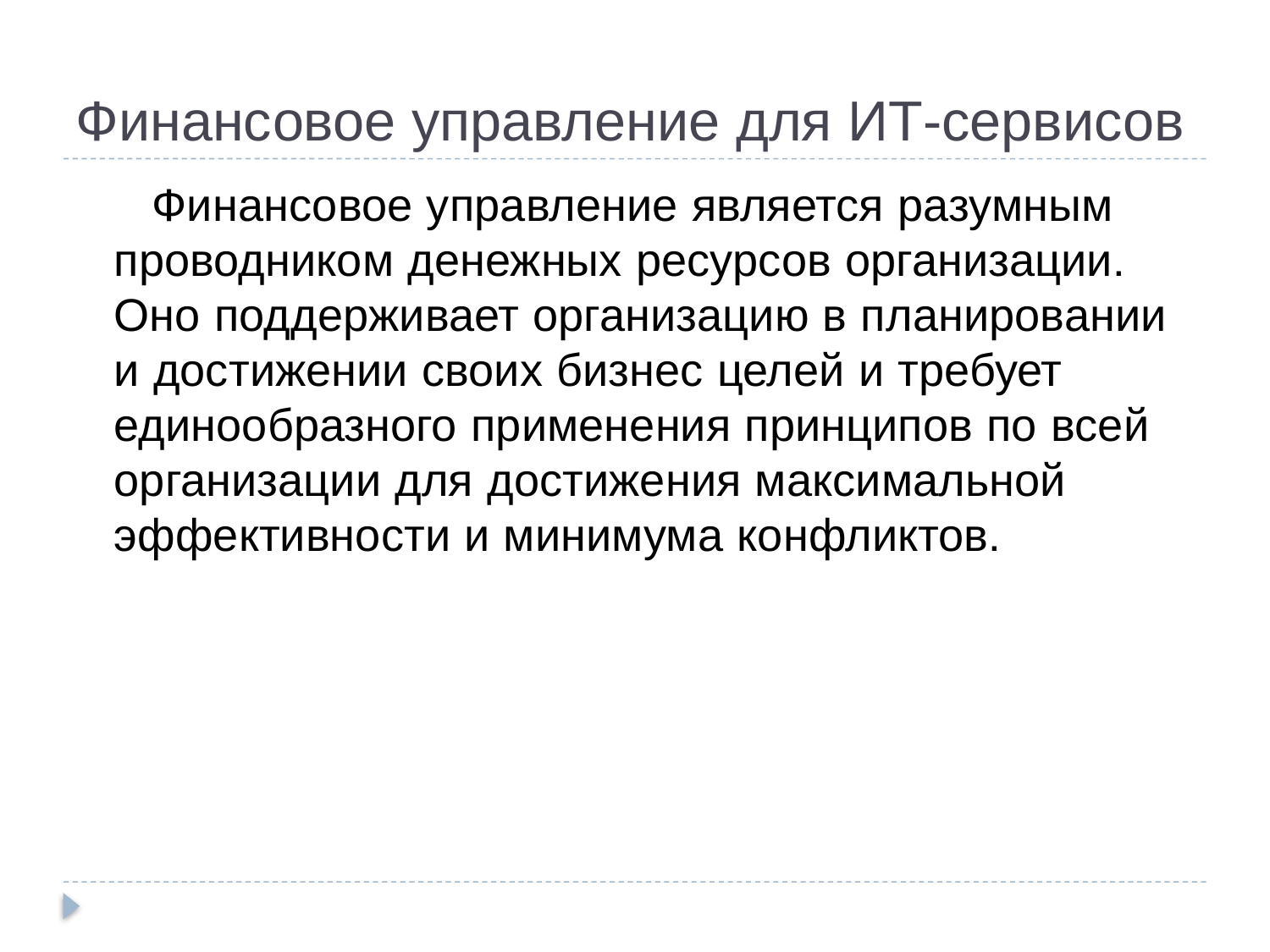

# Финансовое управление для ИТ-сервисов
Финансовое управление является разумным проводником денежных ресурсов организации. Оно поддерживает организацию в планировании и достижении своих бизнес целей и требует единообразного применения принципов по всей организации для достижения максимальной эффективности и минимума конфликтов.